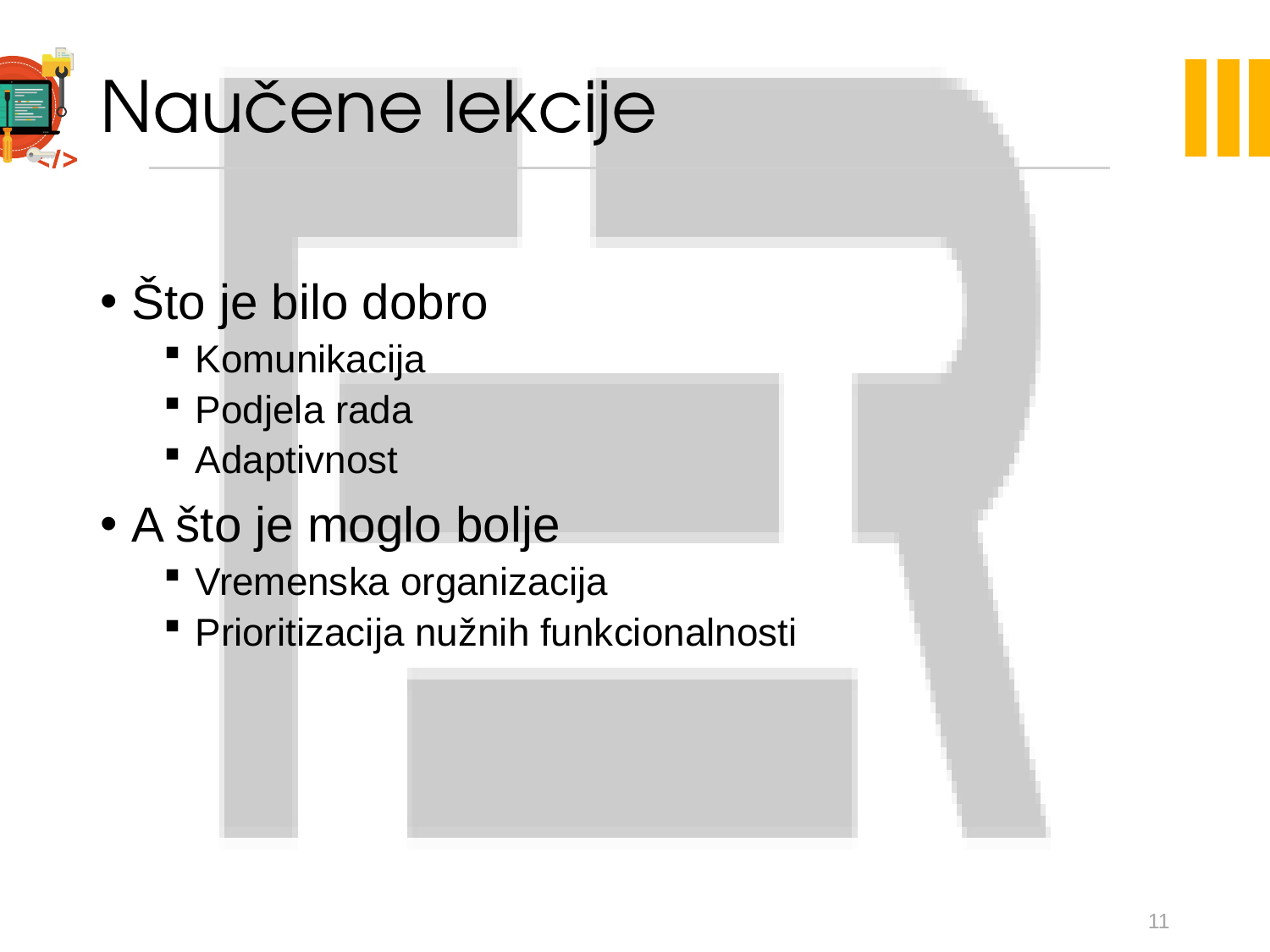

# Naučene lekcije

Što je bilo dobro
Komunikacija
Podjela rada
Adaptivnost
A što je moglo bolje
Vremenska organizacija
Prioritizacija nužnih funkcionalnosti

11